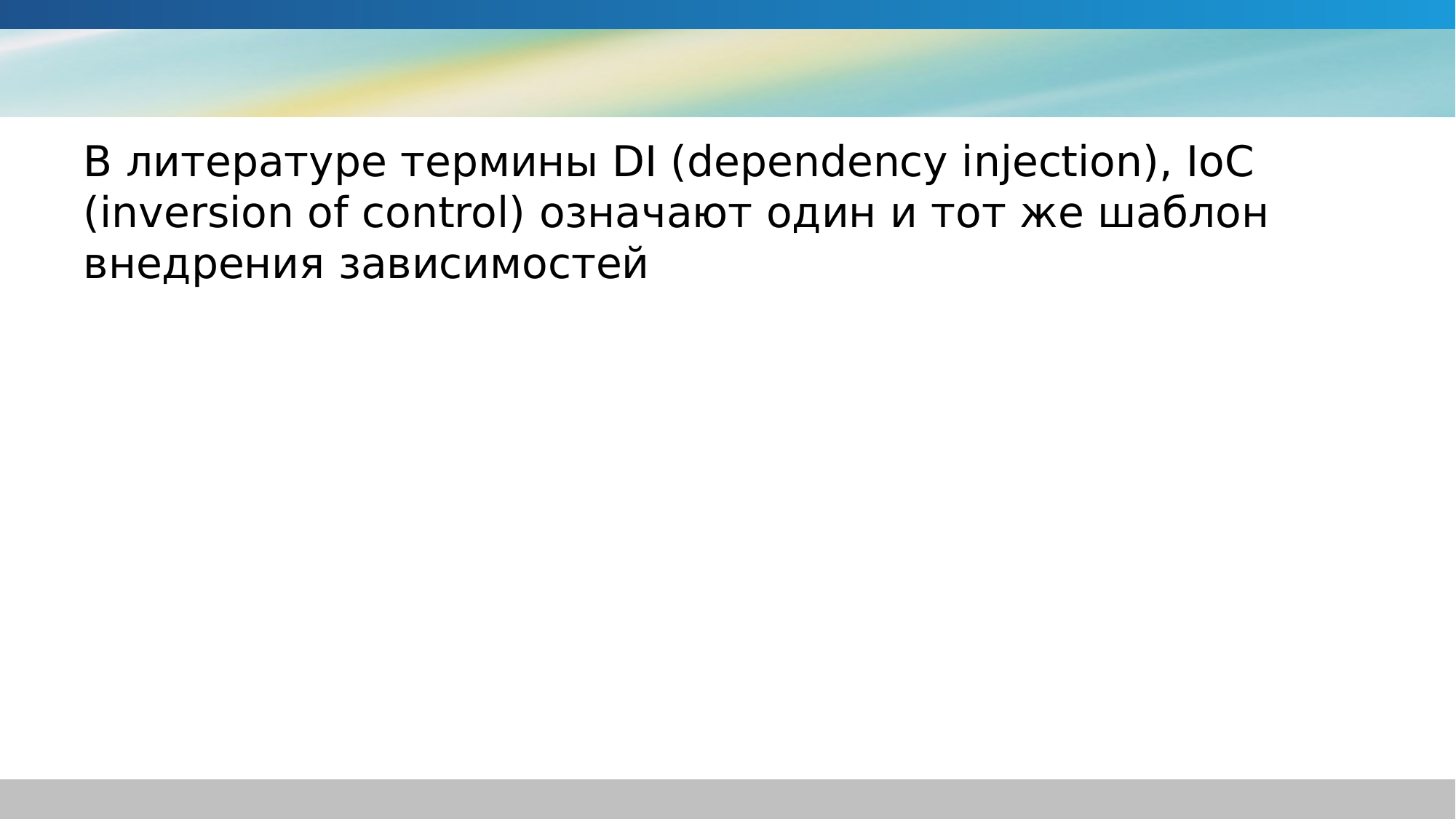

#
В литературе термины DI (dependency injection), IoC (inversion of control) означают один и тот же шаблон внедрения зависимостей